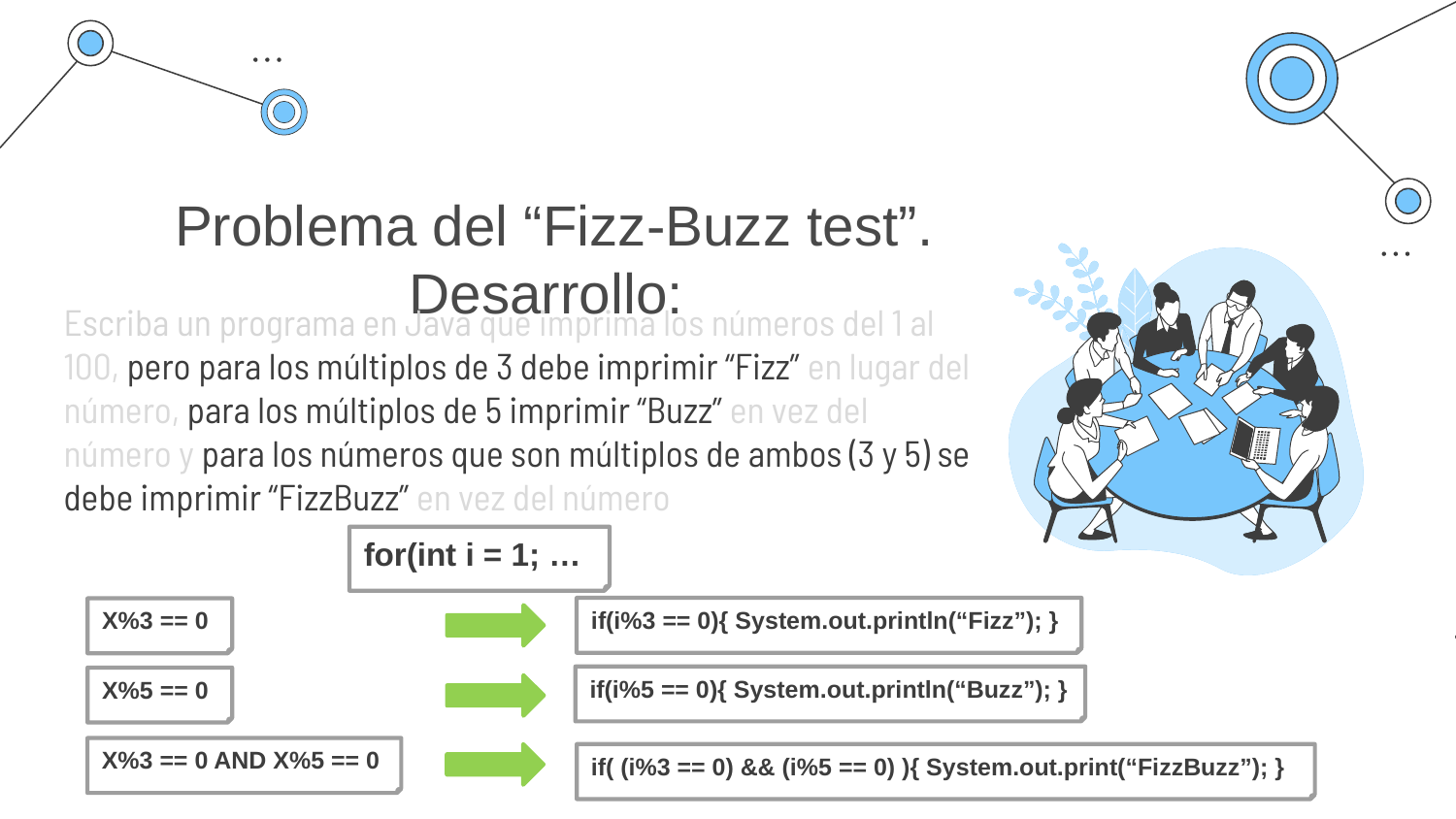

# Problema del “Fizz-Buzz test”. Desarrollo:

Escriba un programa en Java que imprima los números del 1 al 100, pero para los múltiplos de 3 debe imprimir “Fizz” en lugar del número, para los múltiplos de 5 imprimir “Buzz” en vez del número y para los números que son múltiplos de ambos (3 y 5) se debe imprimir “FizzBuzz” en vez del número
for(int i = 1; …

if(i%3 == 0){ System.out.println(“Fizz”); }

X%3 == 0

if(i%5 == 0){ System.out.println(“Buzz”); }

X%5 == 0

X%3 == 0 AND X%5 == 0

if( (i%3 == 0) && (i%5 == 0) ){ System.out.print(“FizzBuzz”); }